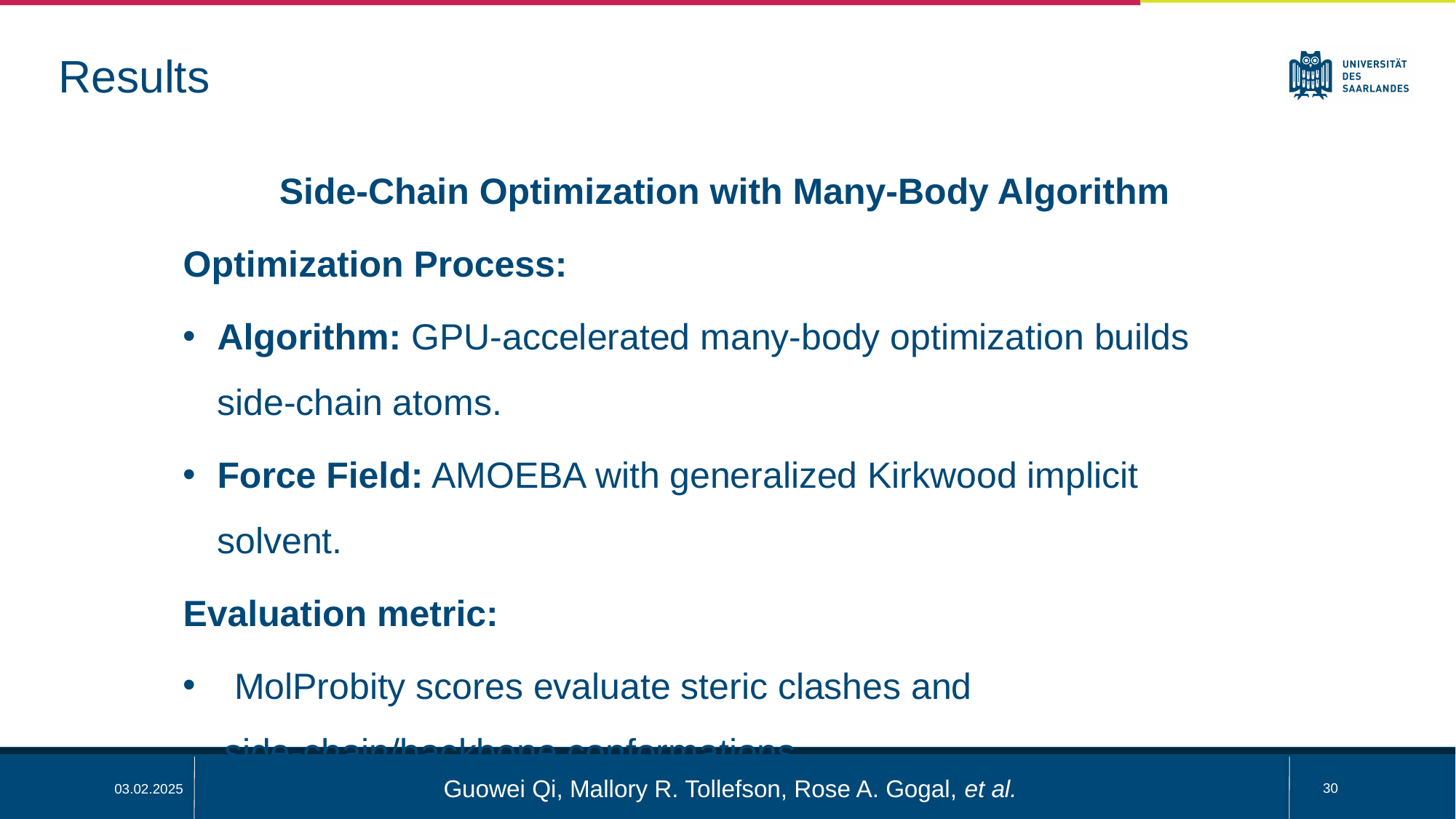

Results
Side-Chain Optimization with Many-Body Algorithm
Optimization Process:
Algorithm: GPU-accelerated many-body optimization builds side-chain atoms.
Force Field: AMOEBA with generalized Kirkwood implicit solvent.
Evaluation metric:
 MolProbity scores evaluate steric clashes and side-chain/backbone conformations.

Guowei Qi, Mallory R. Tollefson, Rose A. Gogal, et al.
30
03.02.2025